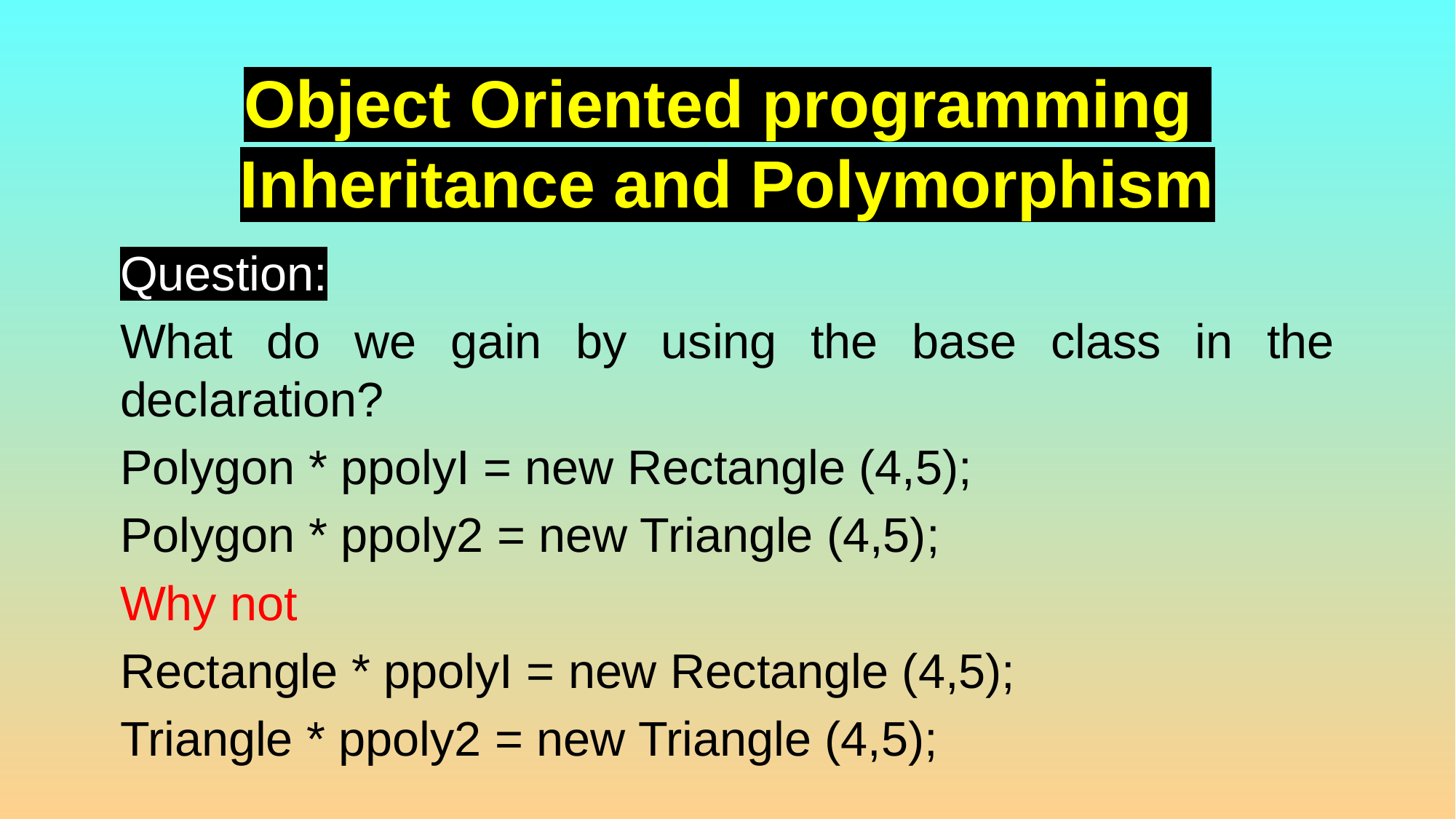

# Object Oriented programming Inheritance and Polymorphism
Question:
What do we gain by using the base class in the declaration?
Polygon * ppolyI = new Rectangle (4,5);
Polygon * ppoly2 = new Triangle (4,5);
Why not
Rectangle * ppolyI = new Rectangle (4,5);
Triangle * ppoly2 = new Triangle (4,5);